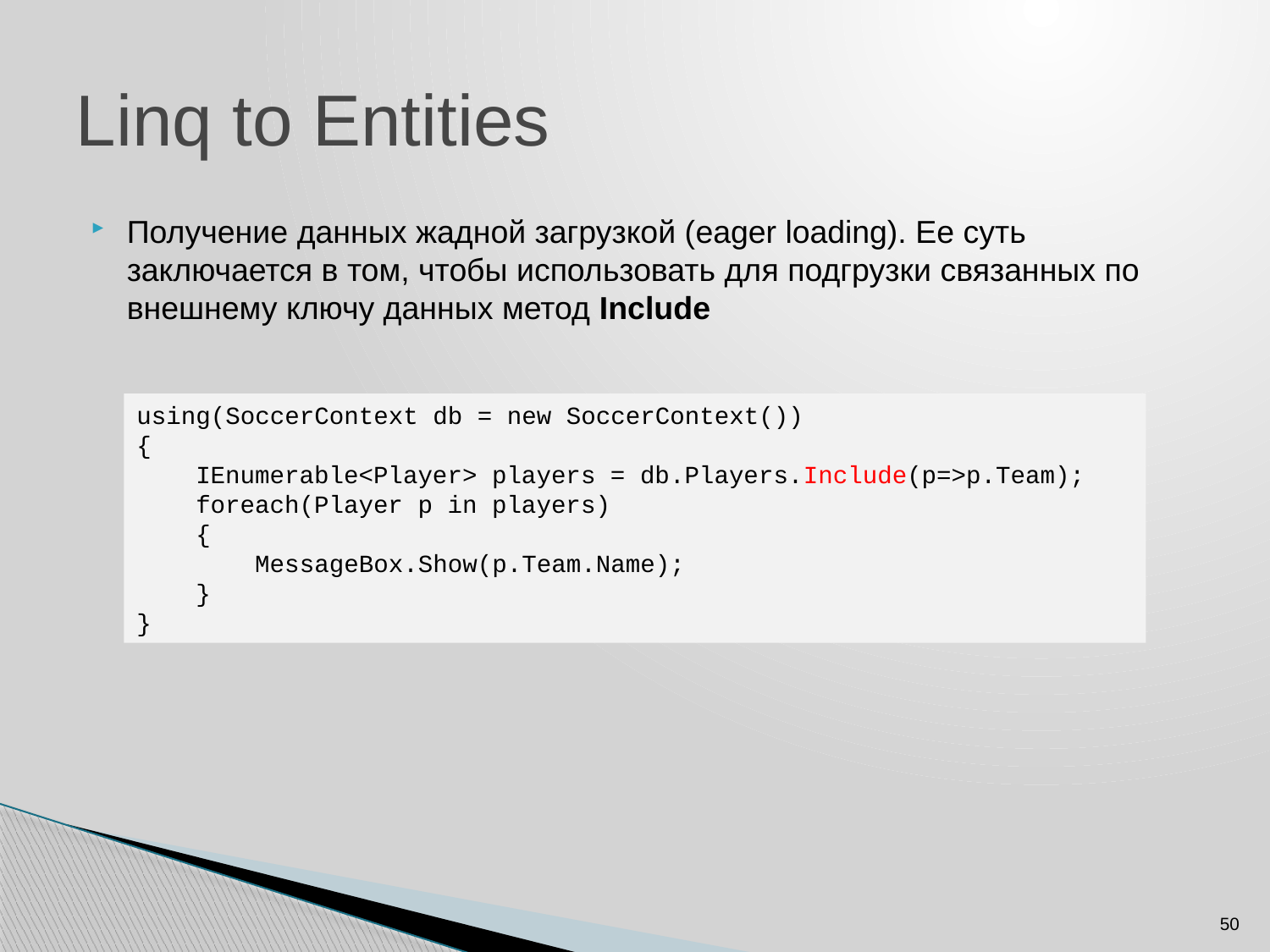

# Linq to Entities
Получение данных жадной загрузкой (eager loading). Ее суть заключается в том, чтобы использовать для подгрузки связанных по внешнему ключу данных метод Include

using(SoccerContext db = new SoccerContext())
{
    IEnumerable<Player> players = db.Players.Include(p=>p.Team);
    foreach(Player p in players)
    {
        MessageBox.Show(p.Team.Name);
    }
}
50